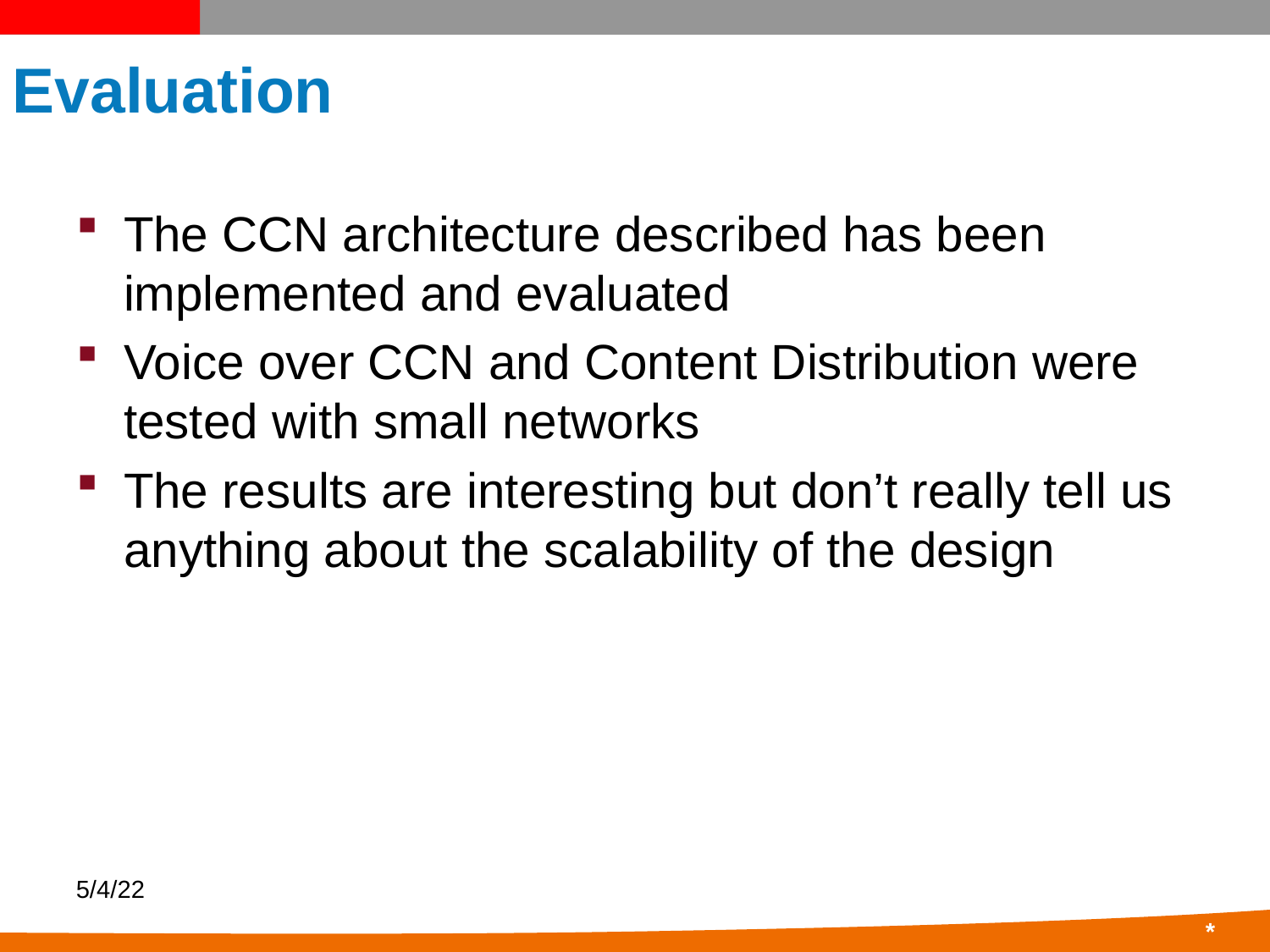

# Evaluation
The CCN architecture described has been implemented and evaluated
Voice over CCN and Content Distribution were tested with small networks
The results are interesting but don’t really tell us anything about the scalability of the design
5/4/22
45